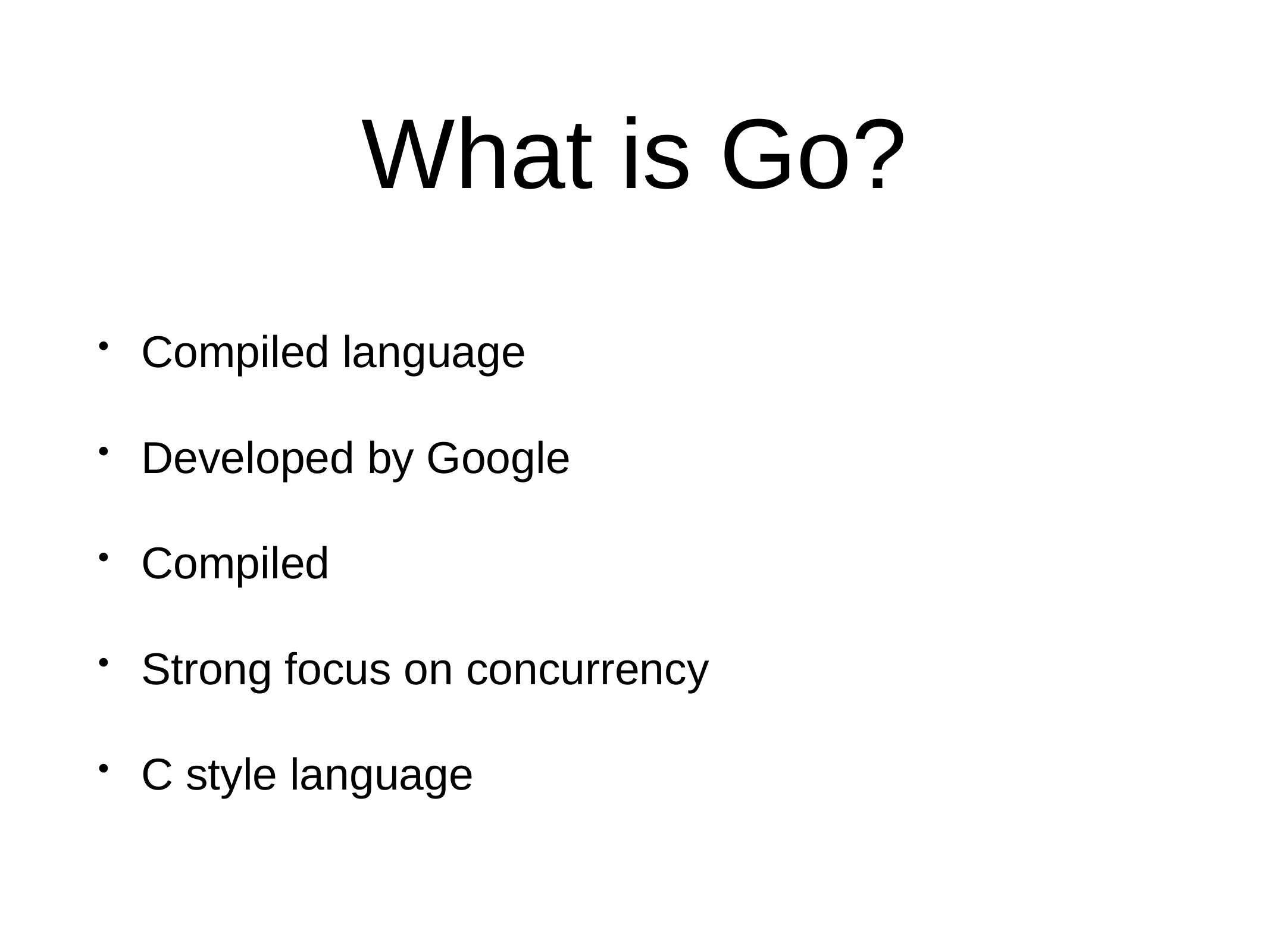

# What is Go?
Compiled language
Developed by Google
Compiled
Strong focus on concurrency
C style language